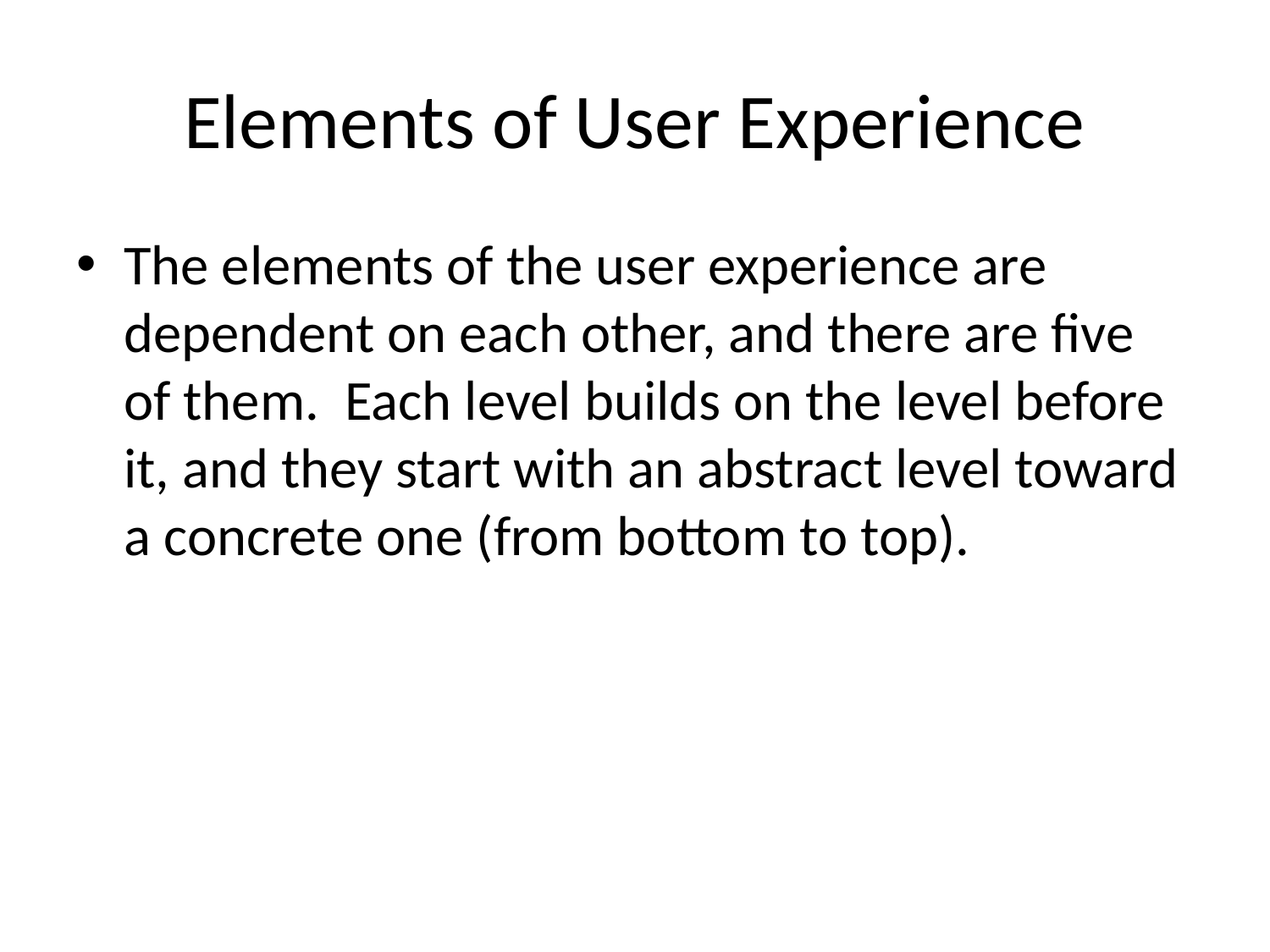

# Elements of User Experience
The elements of the user experience are dependent on each other, and there are five of them.  Each level builds on the level before it, and they start with an abstract level toward a concrete one (from bottom to top).